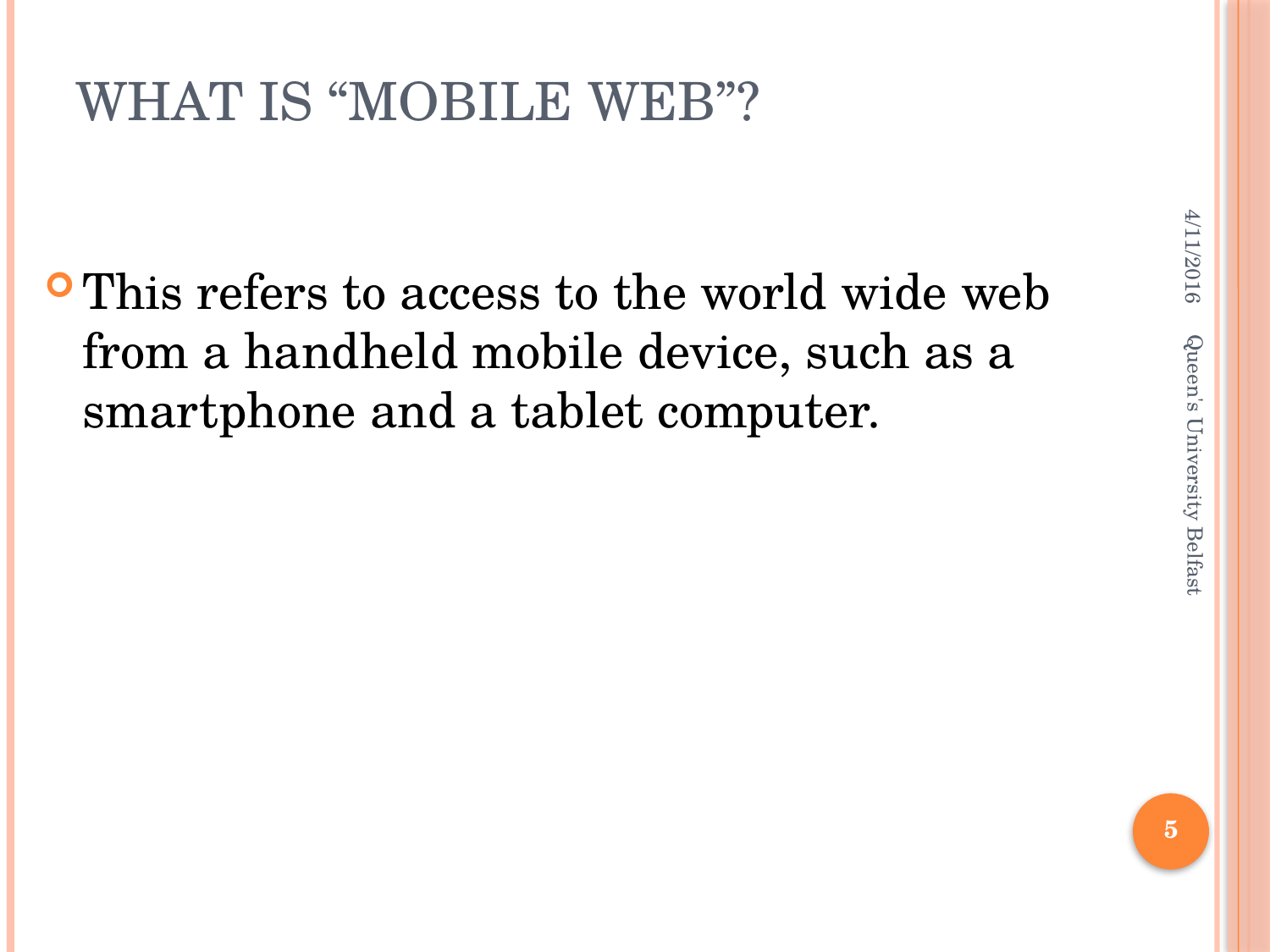

# What is “Mobile web”?
4/11/2016
This refers to access to the world wide web from a handheld mobile device, such as a smartphone and a tablet computer.

Queen's University Belfast
5